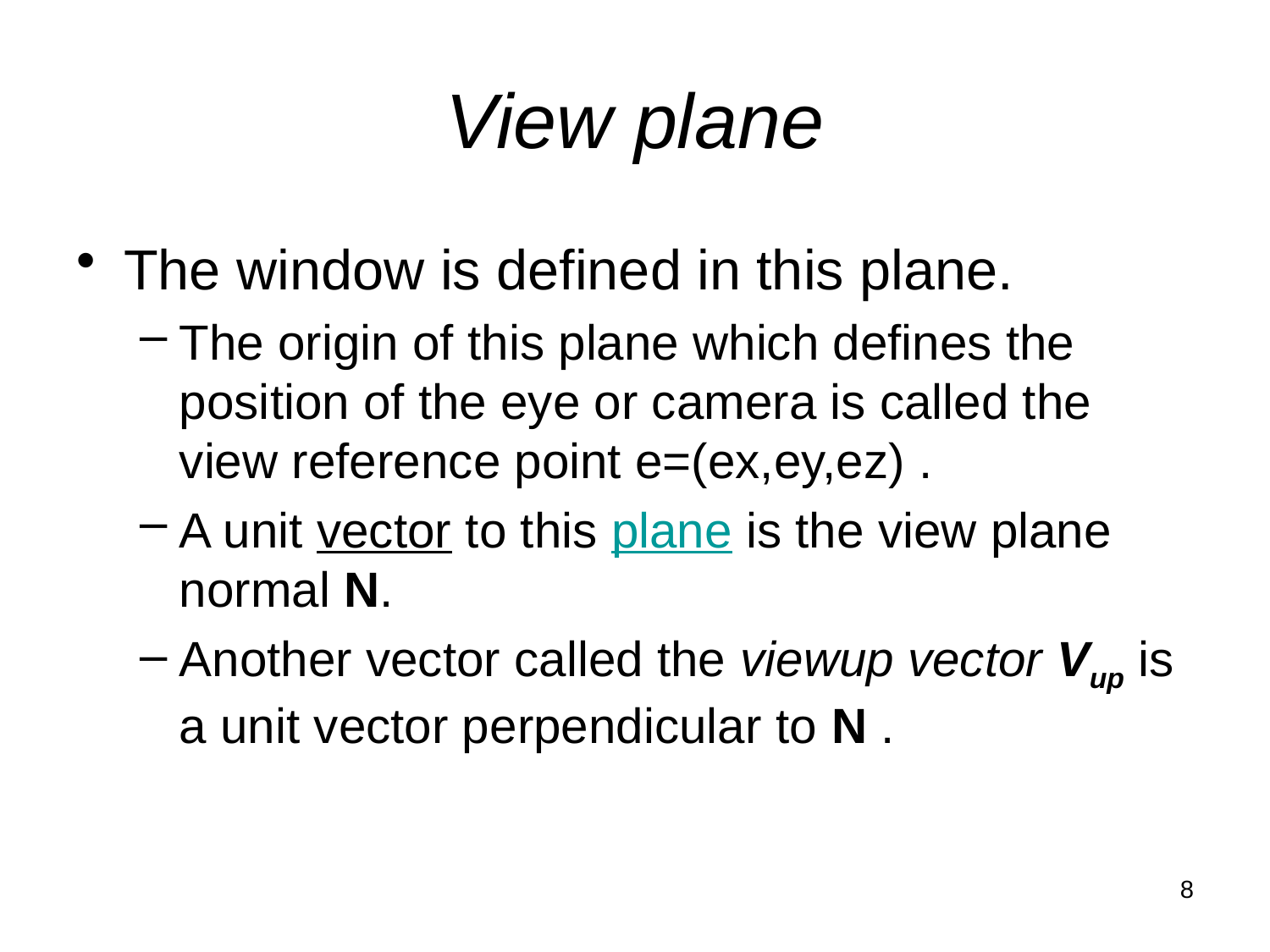

# View plane

The window is defined in this plane.
The origin of this plane which defines the position of the eye or camera is called the view reference point e=(ex,ey,ez) .
A unit vector to this plane is the view plane normal N.
Another vector called the viewup vector Vup is a unit vector perpendicular to N .

8